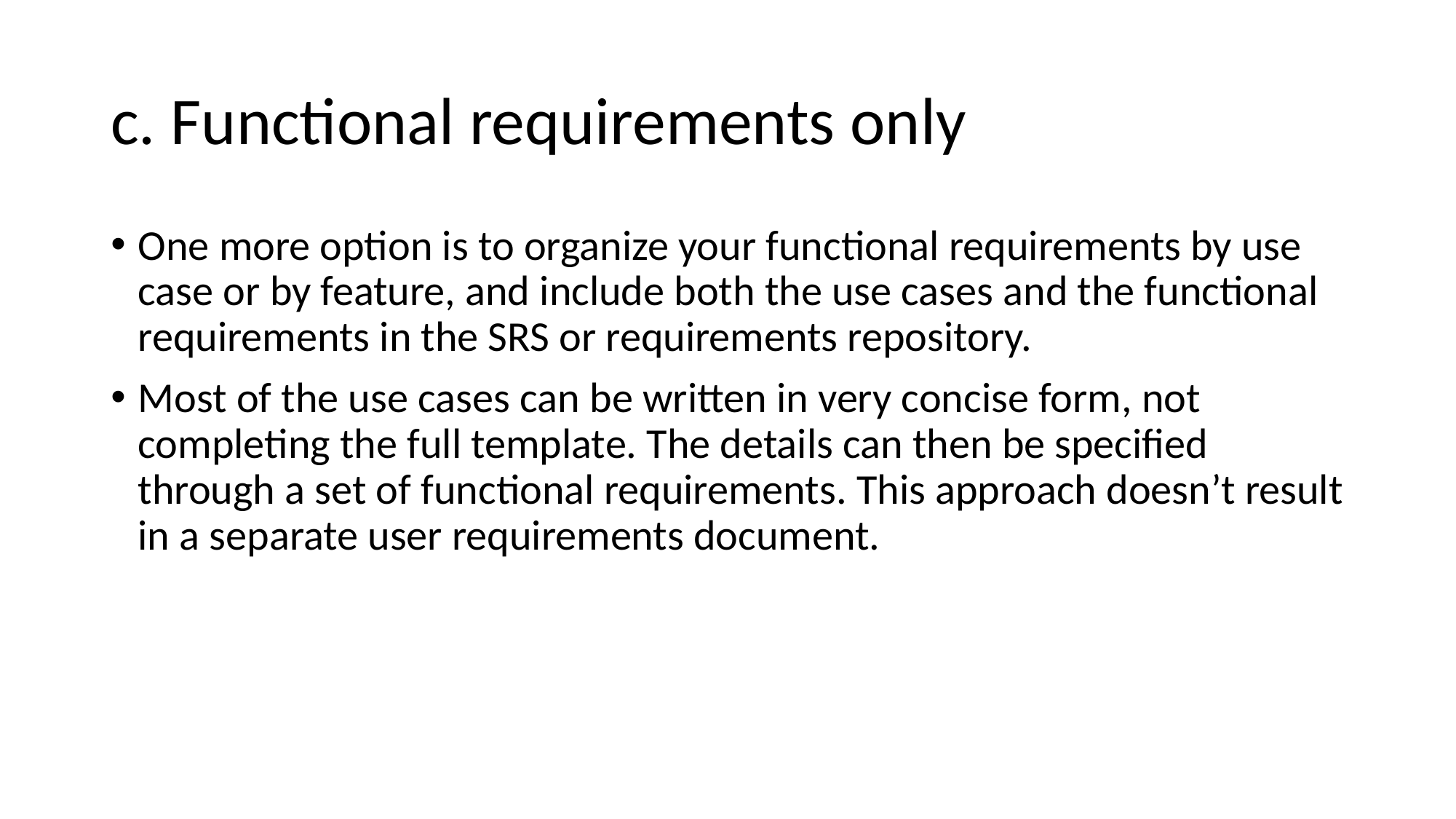

c. Functional requirements only
One more option is to organize your functional requirements by use case or by feature, and include both the use cases and the functional requirements in the SRS or requirements repository.
Most of the use cases can be written in very concise form, not completing the full template. The details can then be specified through a set of functional requirements. This approach doesn’t result in a separate user requirements document.